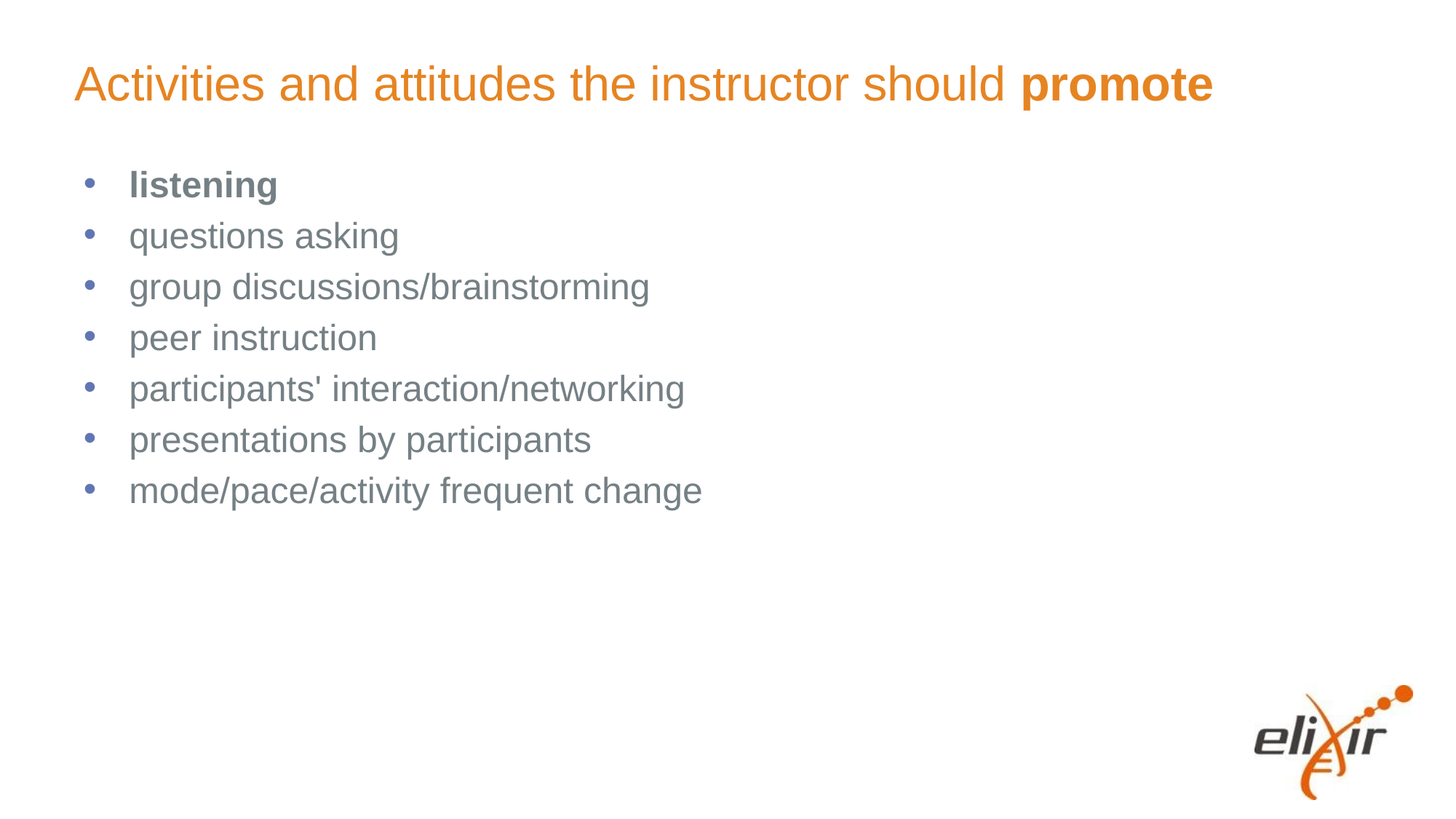

# Activities and attitudes the instructor should promote
listening
questions asking
group discussions/brainstorming
peer instruction
participants' interaction/networking
presentations by participants
mode/pace/activity frequent change